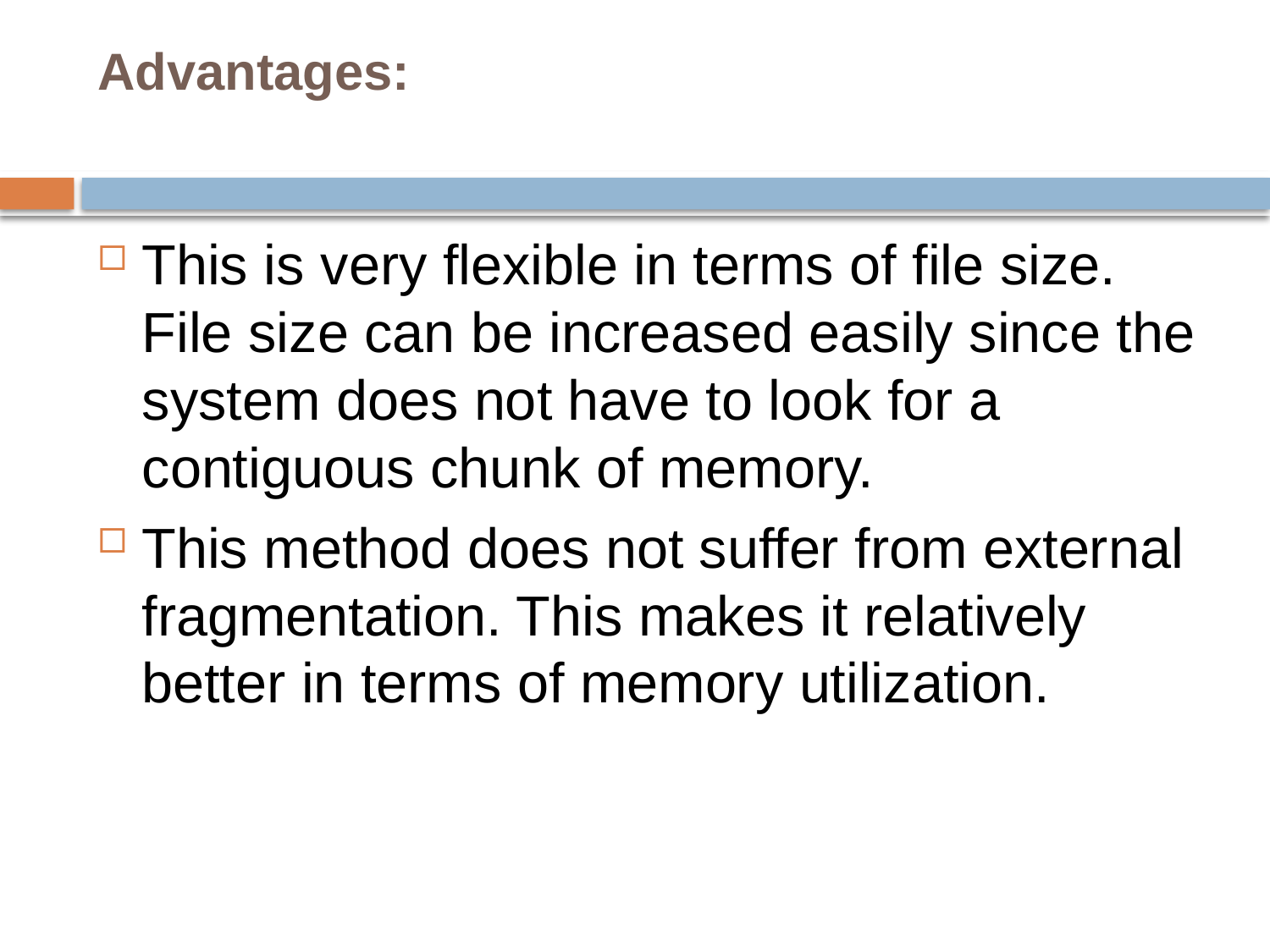

# Advantages:
This is very flexible in terms of file size. File size can be increased easily since the system does not have to look for a contiguous chunk of memory.
This method does not suffer from external fragmentation. This makes it relatively better in terms of memory utilization.